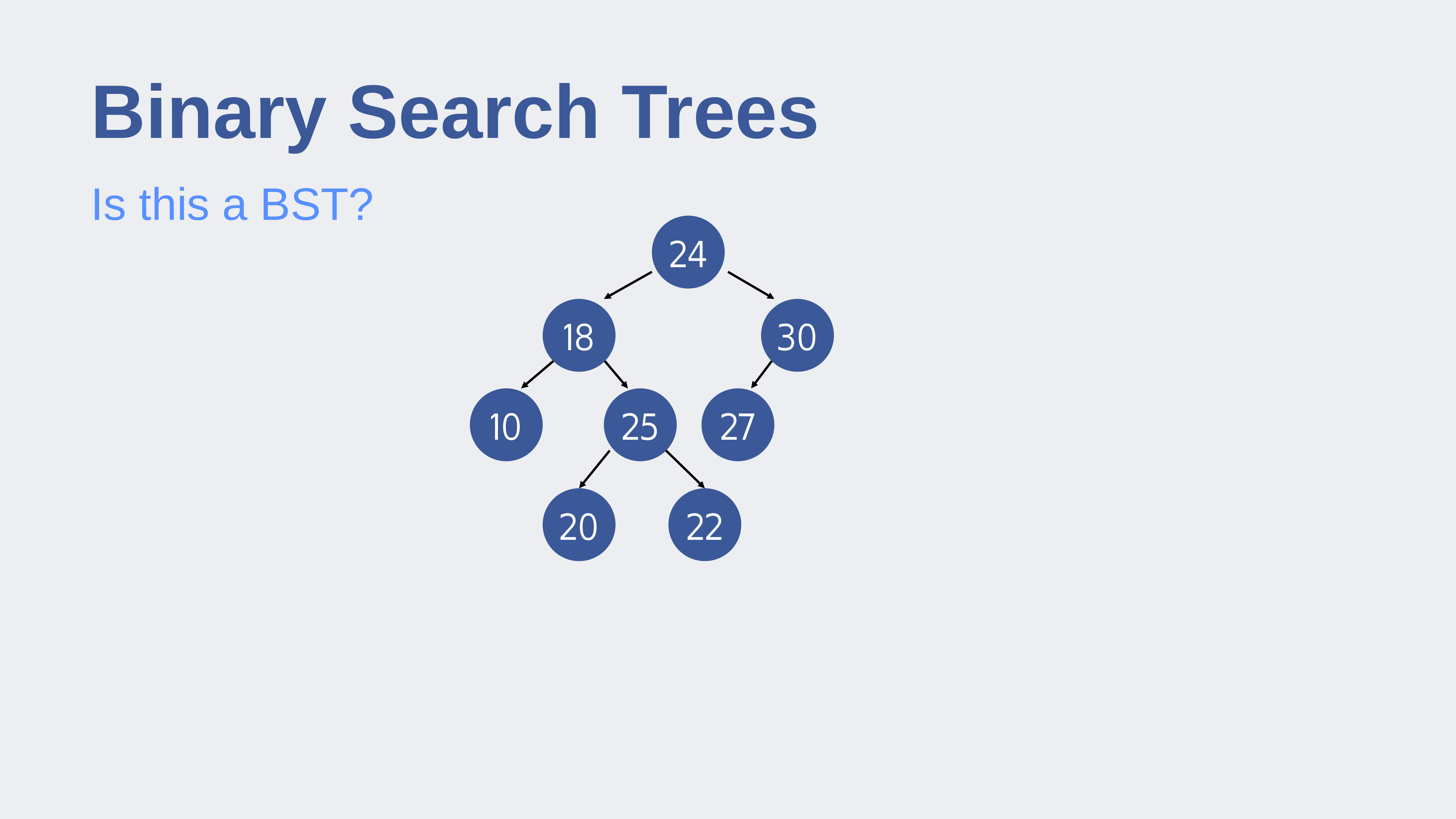

# Binary Search Trees
Is this a BST?
24
18
30
10
25
27
20
22